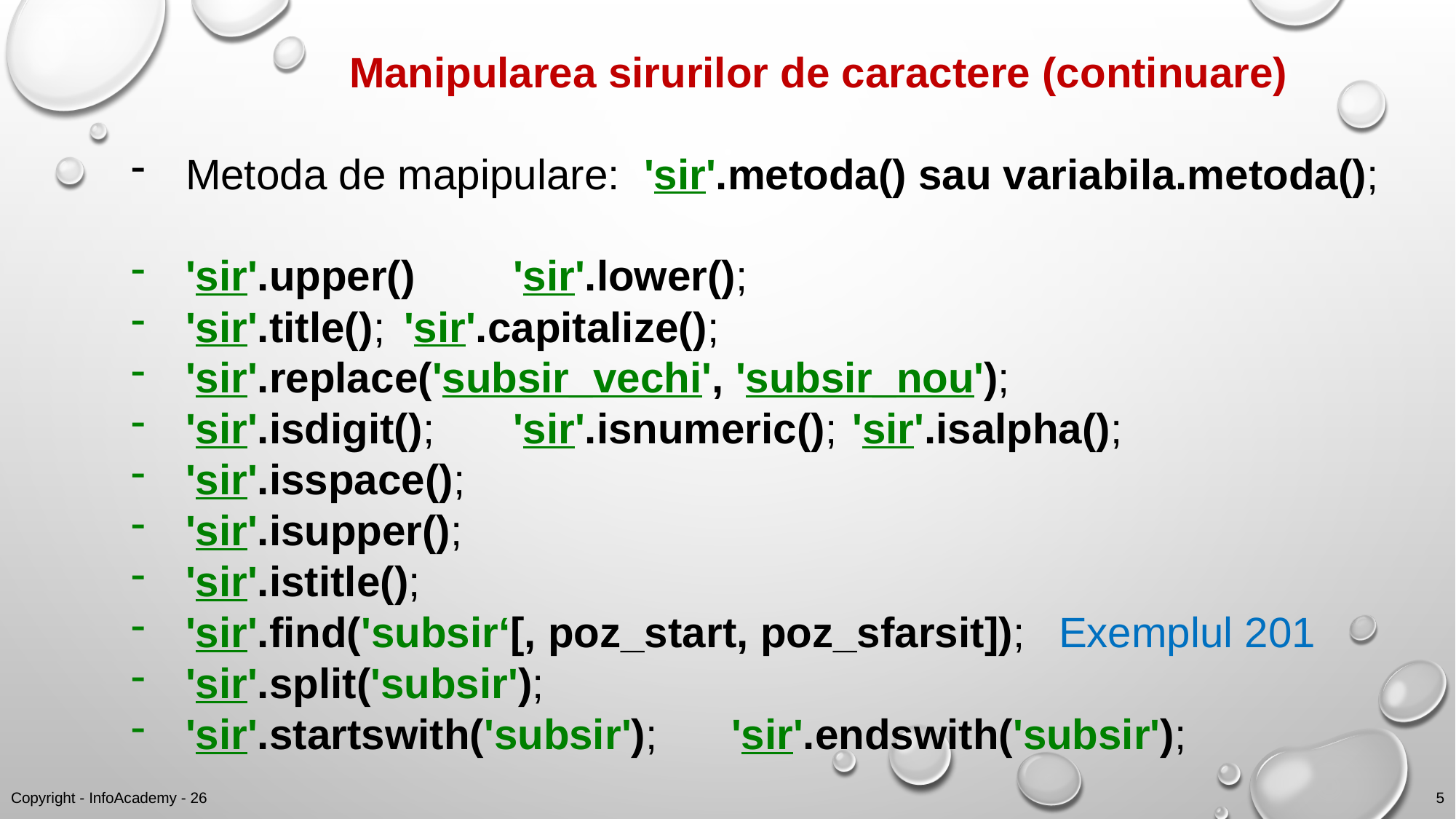

Manipularea sirurilor de caractere (continuare)

Metoda de mapipulare:  'sir'.metoda() sau variabila.metoda();

'sir'.upper()	'sir'.lower();
'sir'.title();	'sir'.capitalize();
'sir'.replace('subsir_vechi', 'subsir_nou');
'sir'.isdigit();	'sir'.isnumeric();	 'sir'.isalpha();
'sir'.isspace();
'sir'.isupper();
'sir'.istitle();
'sir'.find('subsir‘[, poz_start, poz_sfarsit]); 	Exemplul 201
'sir'.split('subsir');
'sir'.startswith('subsir');	'sir'.endswith('subsir');
5
Copyright - InfoAcademy - 26